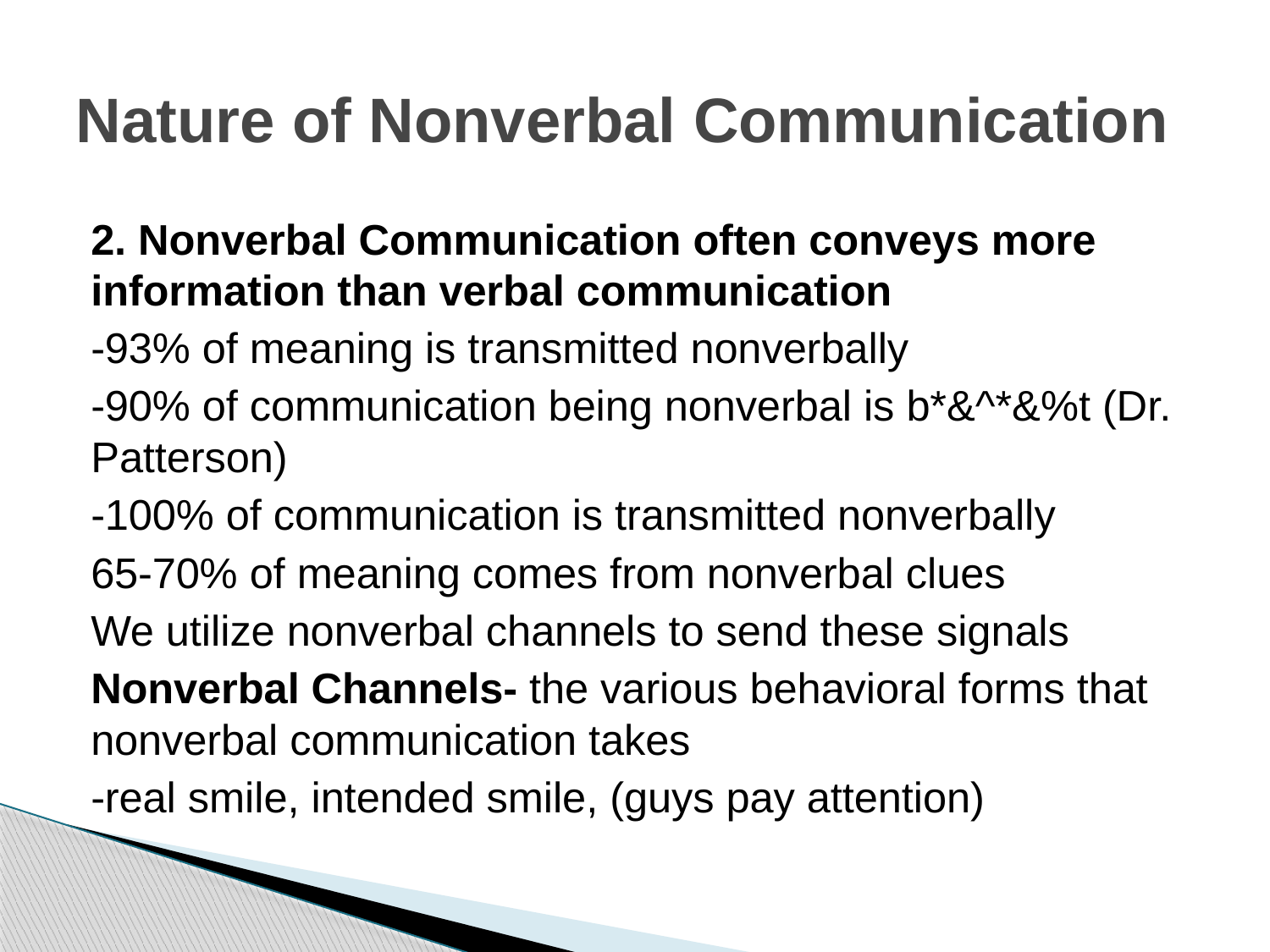

# Nature of Nonverbal Communication
2. Nonverbal Communication often conveys more information than verbal communication
-93% of meaning is transmitted nonverbally
-90% of communication being nonverbal is b*&^*&%t (Dr. Patterson)
-100% of communication is transmitted nonverbally
65-70% of meaning comes from nonverbal clues
We utilize nonverbal channels to send these signals
Nonverbal Channels- the various behavioral forms that nonverbal communication takes
-real smile, intended smile, (guys pay attention)